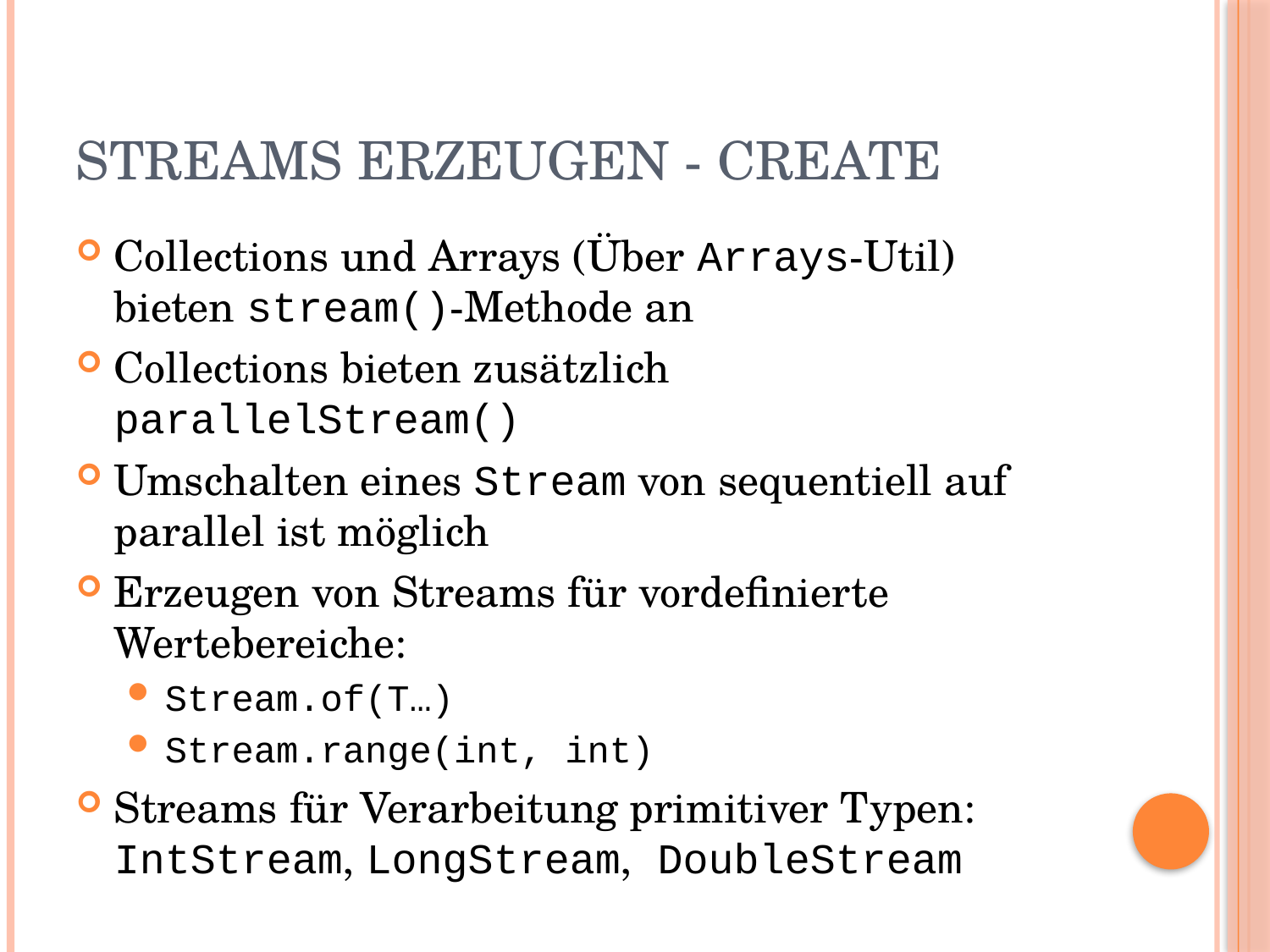

# Streams Erzeugen - Create
Collections und Arrays (Über Arrays-Util) bieten stream()-Methode an
Collections bieten zusätzlich parallelStream()
Umschalten eines Stream von sequentiell auf parallel ist möglich
Erzeugen von Streams für vordefinierte Wertebereiche:
Stream.of(T…)
Stream.range(int, int)
Streams für Verarbeitung primitiver Typen: IntStream, LongStream, DoubleStream